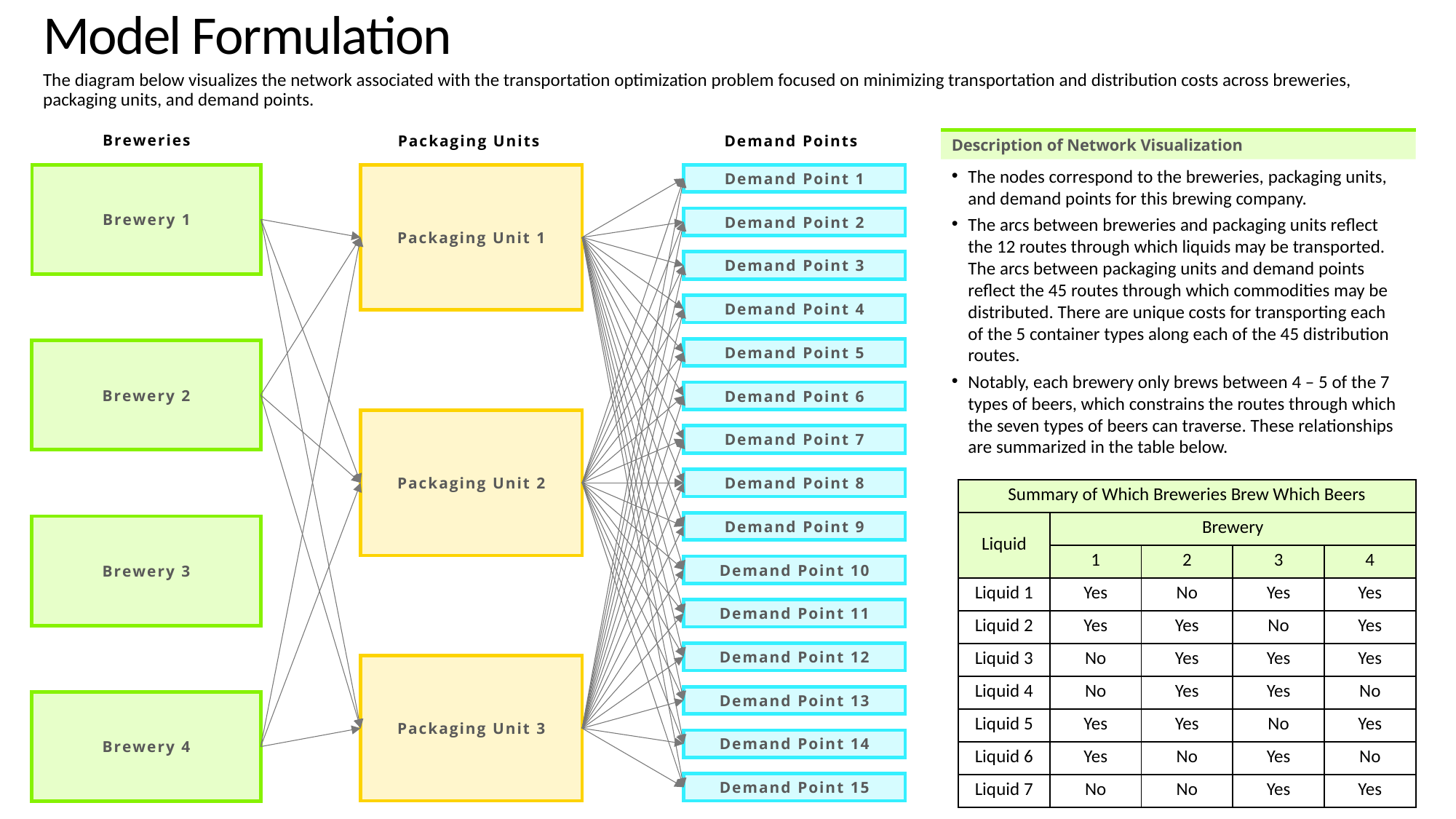

# Model Formulation
The diagram below visualizes the network associated with the transportation optimization problem focused on minimizing transportation and distribution costs across breweries, packaging units, and demand points.
Breweries
Packaging Units
Demand Points
Description of Network Visualization
The nodes correspond to the breweries, packaging units, and demand points for this brewing company.
The arcs between breweries and packaging units reflect the 12 routes through which liquids may be transported.  The arcs between packaging units and demand points reflect the 45 routes through which commodities may be distributed. There are unique costs for transporting each of the 5 container types along each of the 45 distribution routes.
Notably, each brewery only brews between 4 – 5 of the 7 types of beers, which constrains the routes through which the seven types of beers can traverse. These relationships are summarized in the table below.
Brewery 1
Packaging Unit 1
Demand Point 1
Demand Point 2
Demand Point 3
Demand Point 4
Demand Point 5
Brewery 2
Demand Point 6
Packaging Unit 2
Demand Point 7
Demand Point 8
| Summary of Which Breweries Brew Which Beers |  |  |  |  |
| --- | --- | --- | --- | --- |
| Liquid | Brewery |  |  |  |
| Liquid | 1 | 2 | 3 | 4 |
| Liquid 1 | Yes | No | Yes | Yes |
| Liquid 2 | Yes | Yes | No | Yes |
| Liquid 3 | No | Yes | Yes | Yes |
| Liquid 4 | No | Yes | Yes | No |
| Liquid 5 | Yes | Yes | No | Yes |
| Liquid 6 | Yes | No | Yes | No |
| Liquid 7 | No | No | Yes | Yes |
Demand Point 9
Brewery 3
Demand Point 10
Demand Point 11
Demand Point 12
Packaging Unit 3
Demand Point 13
Brewery 4
Demand Point 14
Demand Point 15